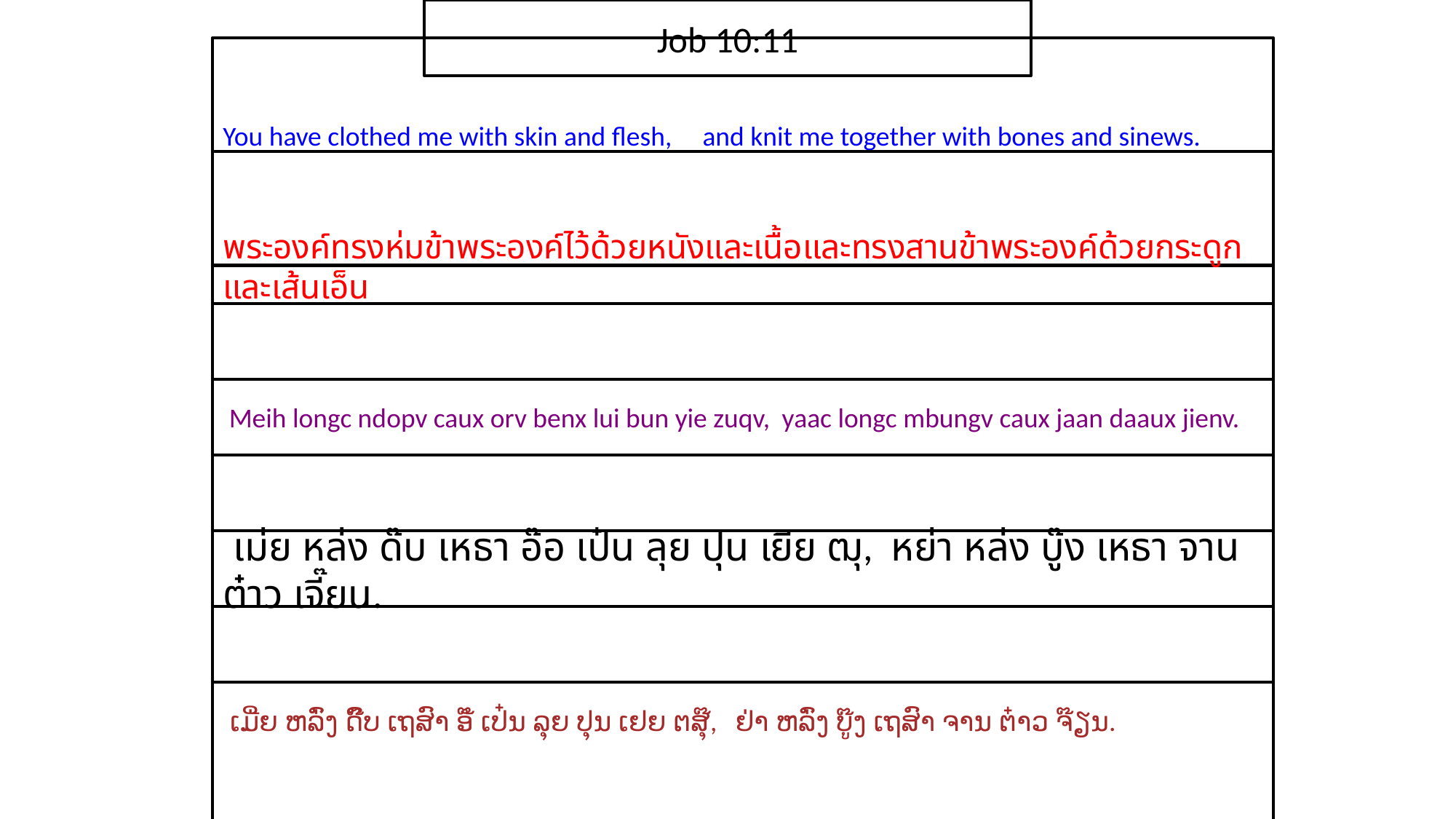

Job 10:11
You have clothed me with skin and flesh,     and knit me together with bones and sinews.
​พระ​องค์​ทรง​ห่ม​ข้า​พระ​องค์​ไว้​ด้วย​หนัง​และ​เนื้อและ​ทรง​สาน​ข้า​พระ​องค์​ด้วย​กระดูก​และ​เส้น​เอ็น
 Meih longc ndopv caux orv benx lui bun yie zuqv,  yaac longc mbungv caux jaan daaux jienv.
 เม่ย หล่ง ด๊บ เหธา อ๊อ เป๋น ลุย ปุน เยีย ฒุ,  หย่า หล่ง บู๊ง เหธา จาน ต๋าว เจี๊ยน.
 ເມີ່ຍ ຫລົ່ງ ດົ໊ບ ເຖສົາ ອໍ໊ ເປ໋ນ ລຸຍ ປຸນ ເຢຍ ຕສຸ໊,   ຢ່າ ຫລົ່ງ ບູ໊ງ ເຖສົາ ຈານ ຕ໋າວ ຈ໊ຽນ.